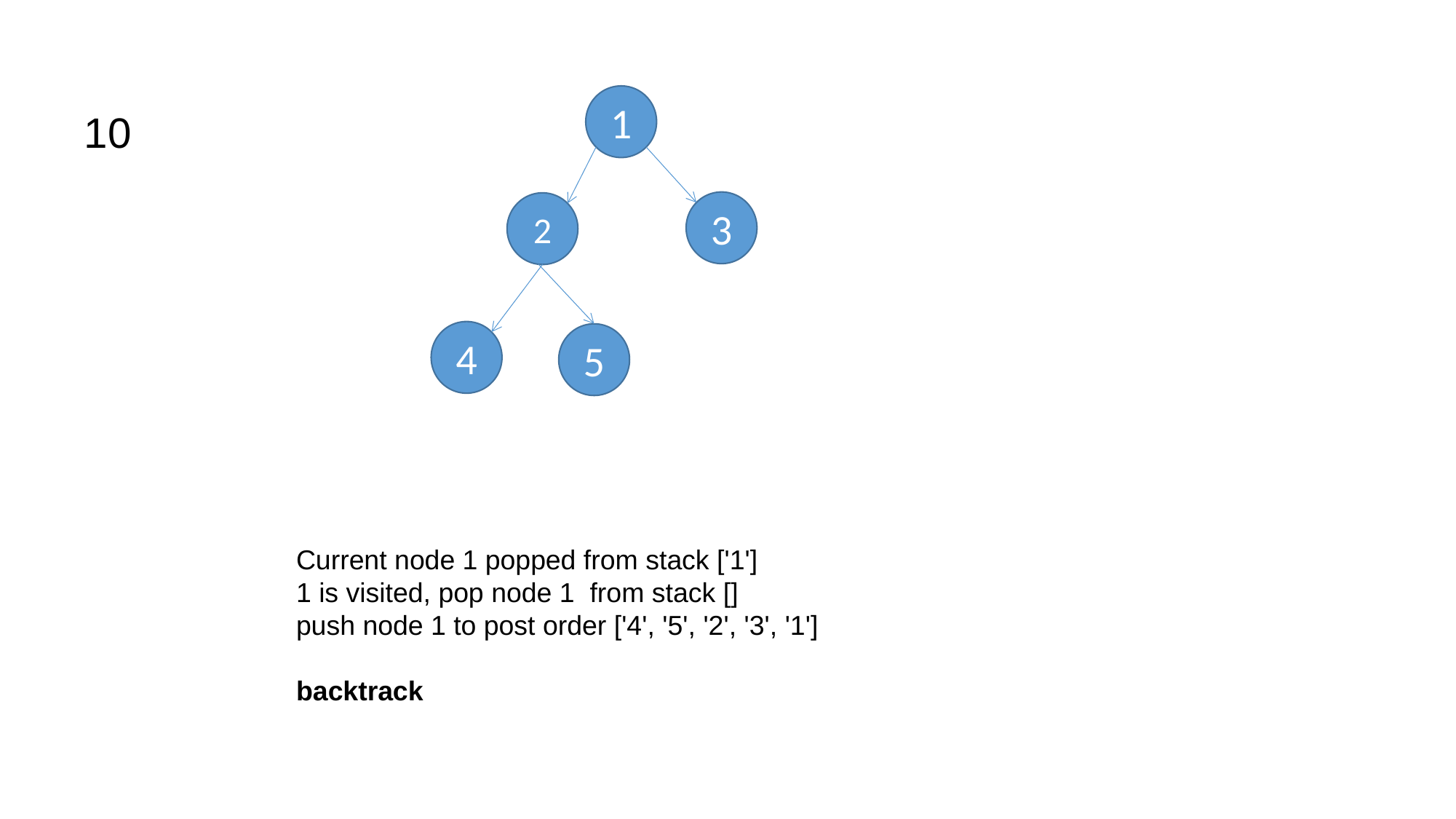

1
3
2
4
5
10
Current node 1 popped from stack ['1']
1 is visited, pop node 1  from stack []
push node 1 to post order ['4', '5', '2', '3', '1']
backtrack